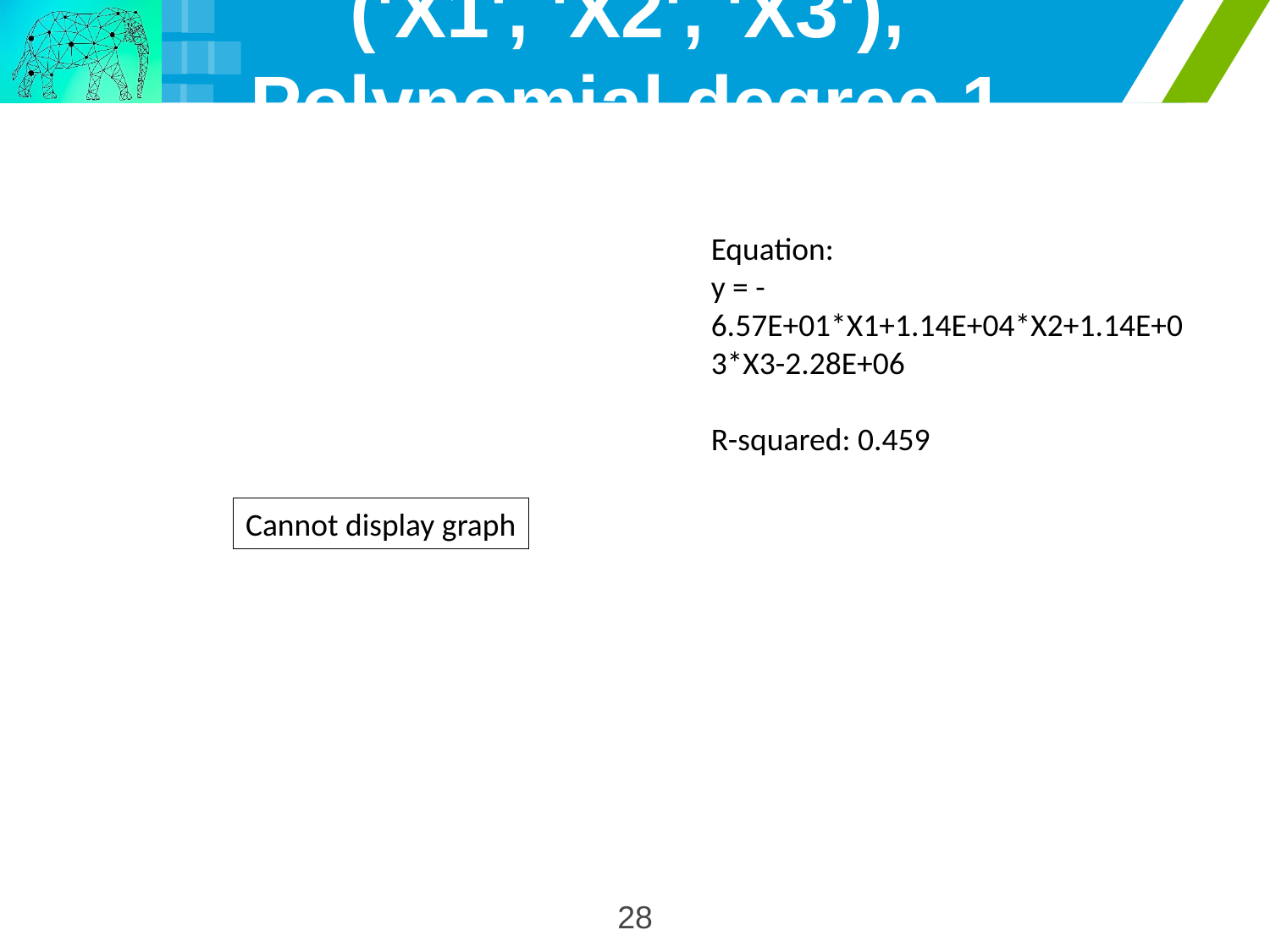

('X1', 'X2', 'X3'), Polynomial degree 1
Cannot display graph
Equation:
y = -6.57E+01*X1+1.14E+04*X2+1.14E+03*X3-2.28E+06
R-squared: 0.459